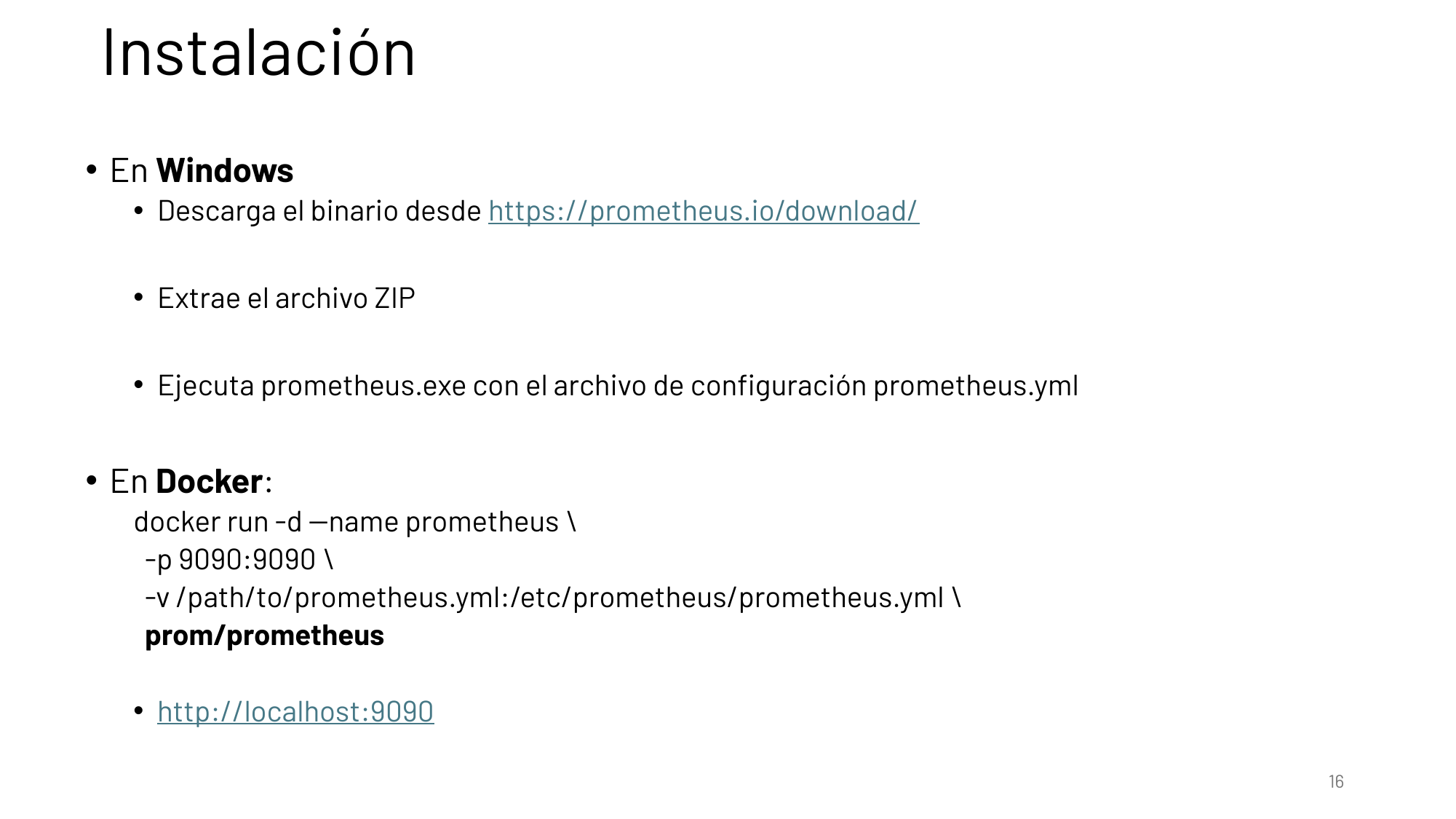

# Instalación
En Windows
Descarga el binario desde https://prometheus.io/download/

Extrae el archivo ZIP

Ejecuta prometheus.exe con el archivo de configuración prometheus.yml

En Docker:
docker run -d --name prometheus \
  -p 9090:9090 \
  -v /path/to/prometheus.yml:/etc/prometheus/prometheus.yml \
  prom/prometheus

http://localhost:9090

16